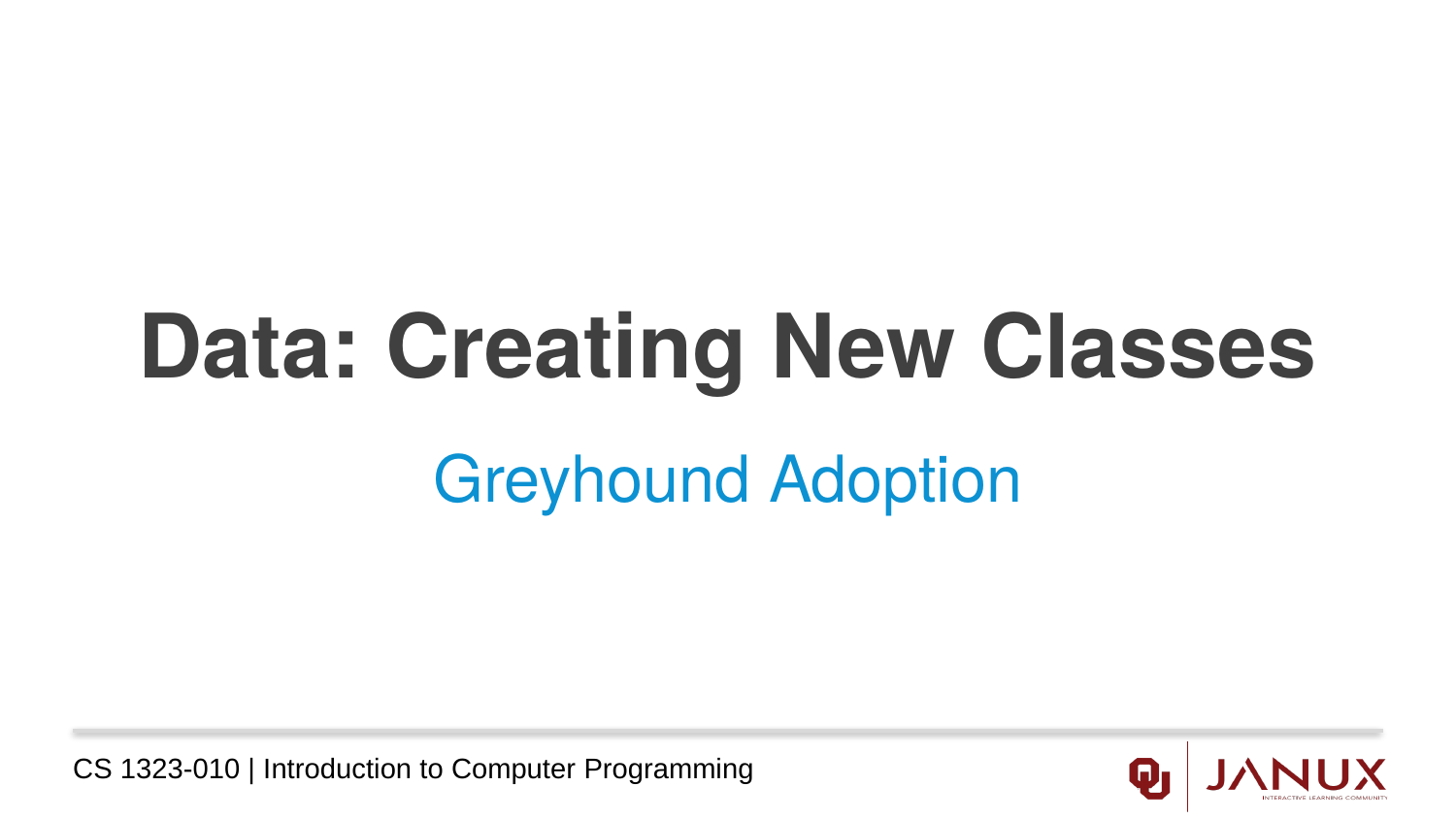

# Data: Creating New Classes
Greyhound Adoption